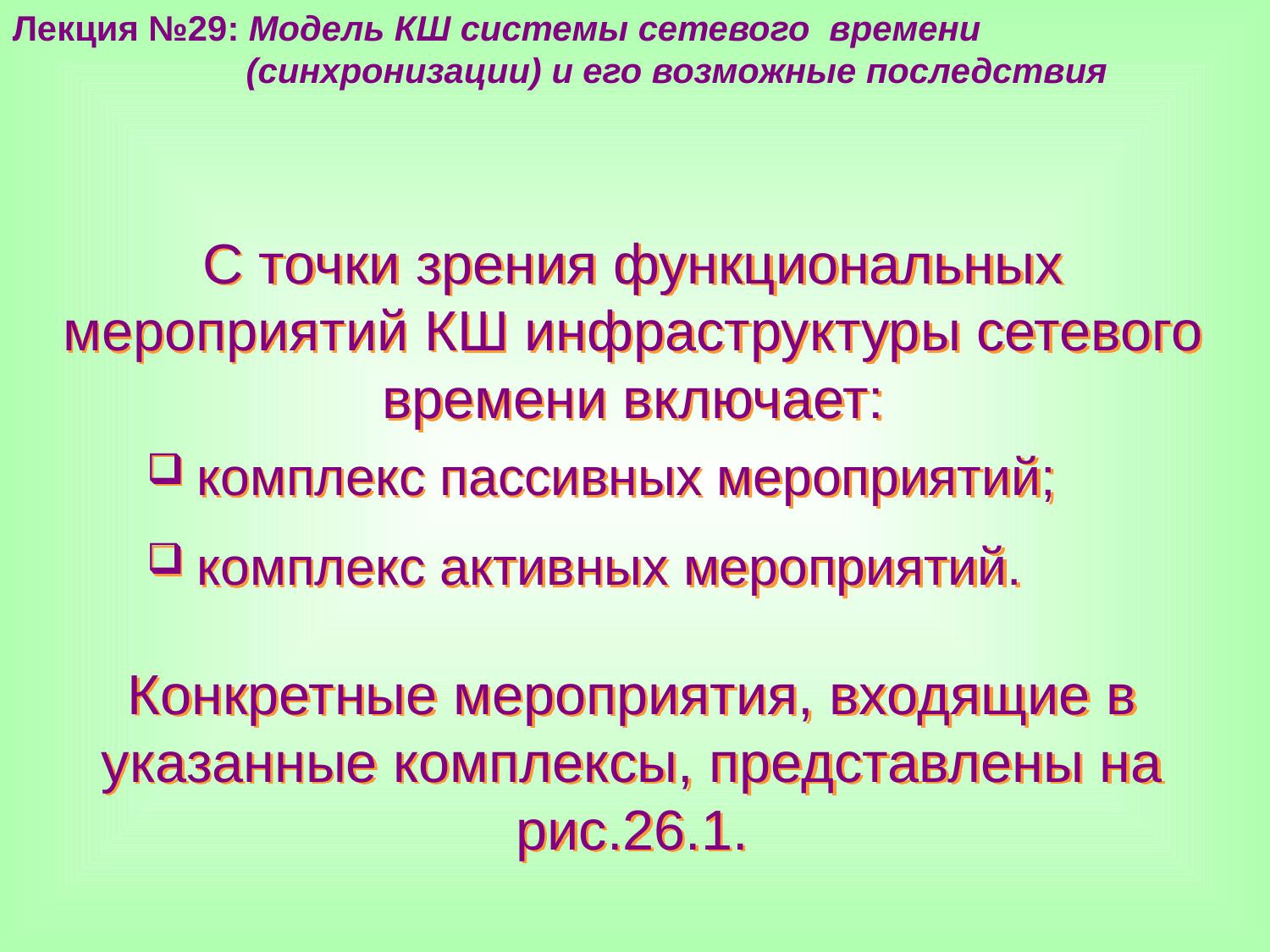

Лекция №29: Модель КШ системы сетевого  времени
                        (синхронизации) и его возможные последствия
С точки зрения функциональных мероприятий КШ инфраструктуры сетевого времени включает:
комплекс пассивных мероприятий;
комплекс активных мероприятий.
Конкретные мероприятия, входящие в указанные комплексы, представлены на рис.26.1.